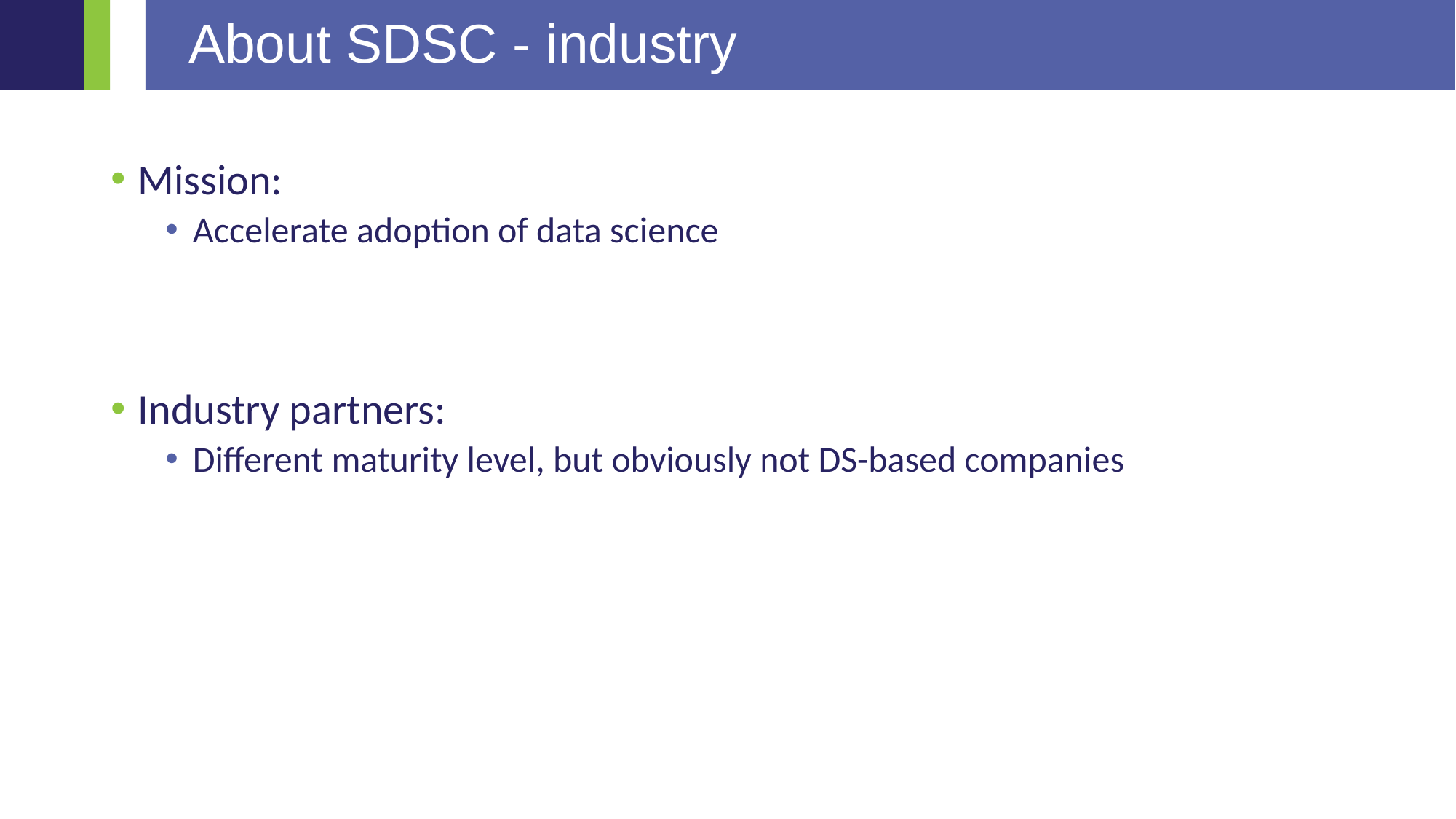

# About SDSC - industry
Mission:
Accelerate adoption of data science

Industry partners:
Different maturity level, but obviously not DS-based companies